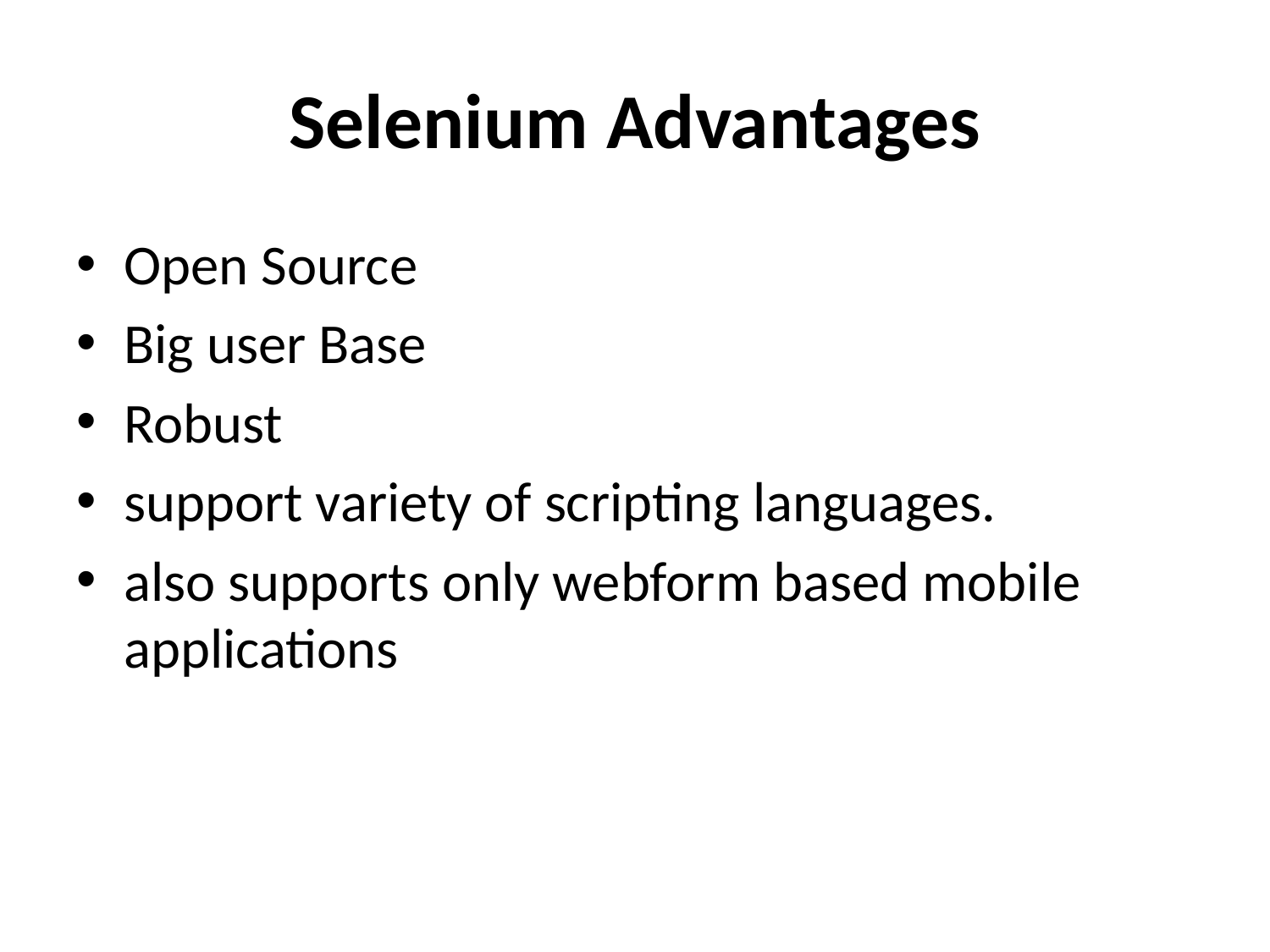

# Selenium Advantages
Open Source
Big user Base
Robust
support variety of scripting languages.
also supports only webform based mobile applications